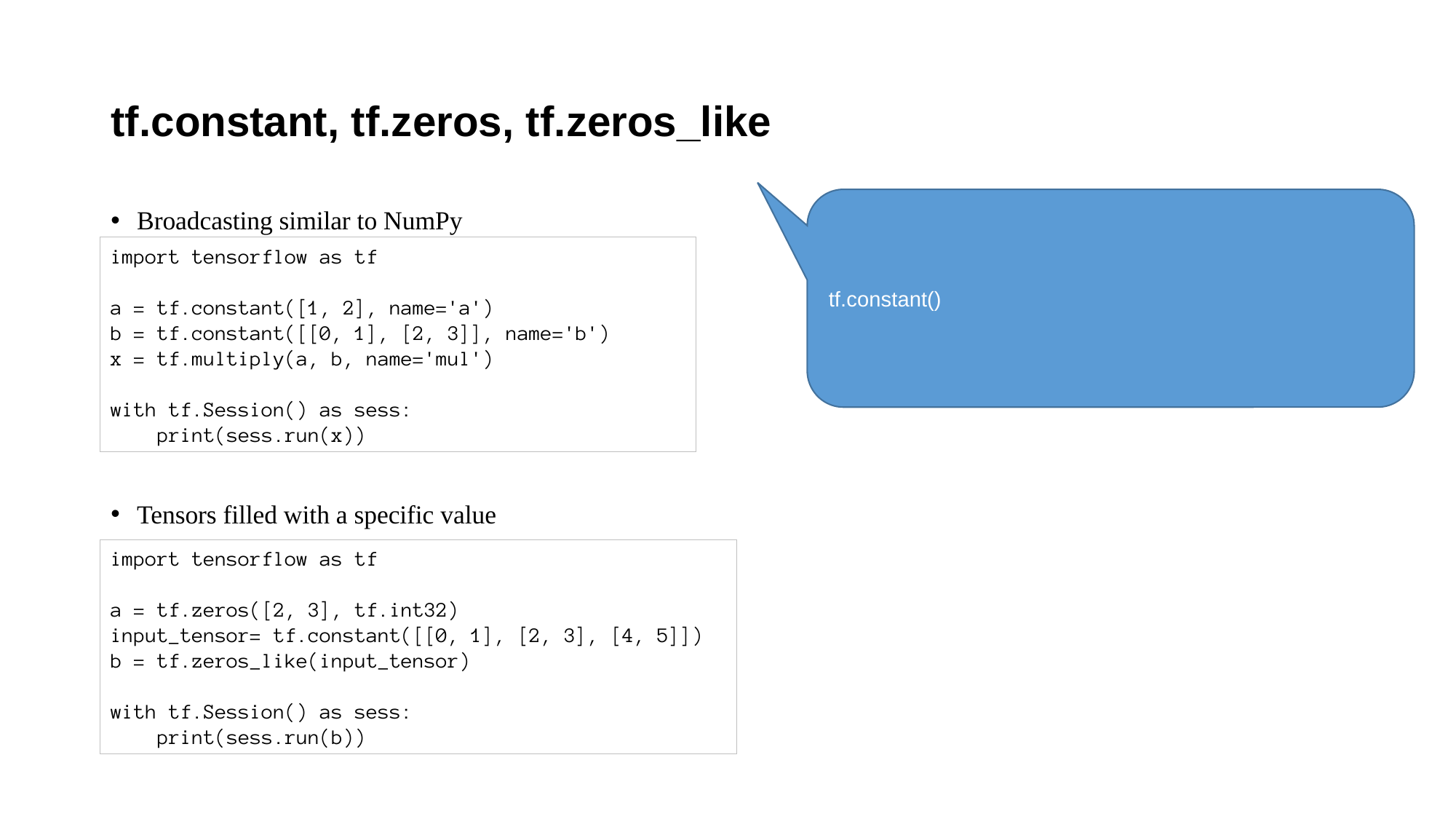

# tf.constant, tf.zeros, tf.zeros_like
tf.constant()
Broadcasting similar to NumPy

import tensorflow as tf

a = tf.constant([1, 2], name='a')
b = tf.constant([[0, 1], [2, 3]], name='b')
x = tf.multiply(a, b, name='mul')

with tf.Session() as sess:
    print(sess.run(x))
Tensors filled with a specific value

import tensorflow as tf

a = tf.zeros([2, 3], tf.int32)
input_tensor= tf.constant([[0, 1], [2, 3], [4, 5]])
b = tf.zeros_like(input_tensor)

with tf.Session() as sess:
    print(sess.run(b))